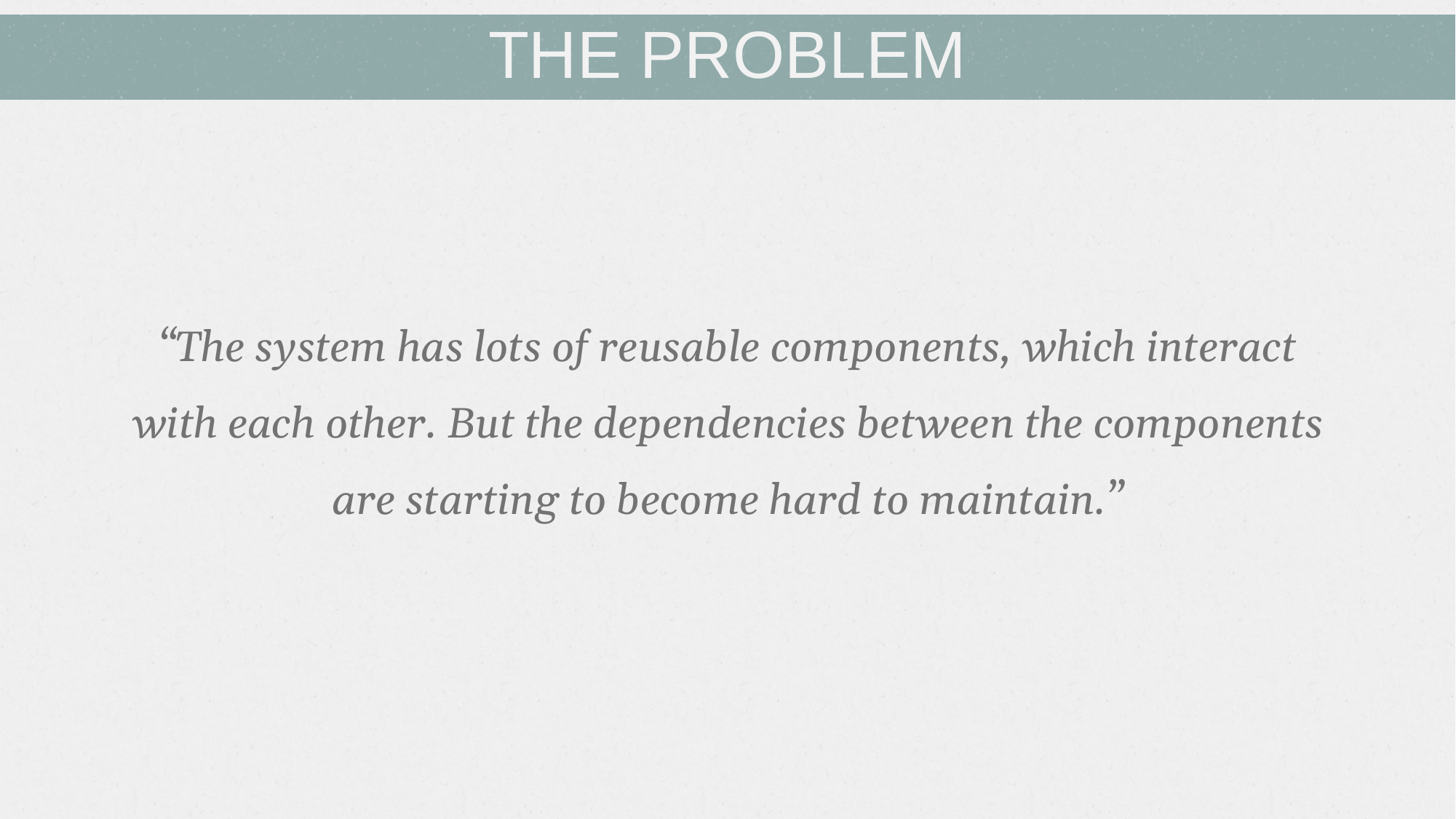

# The Problem
“The system has lots of reusable components, which interact with each other. But the dependencies between the components are starting to become hard to maintain.”